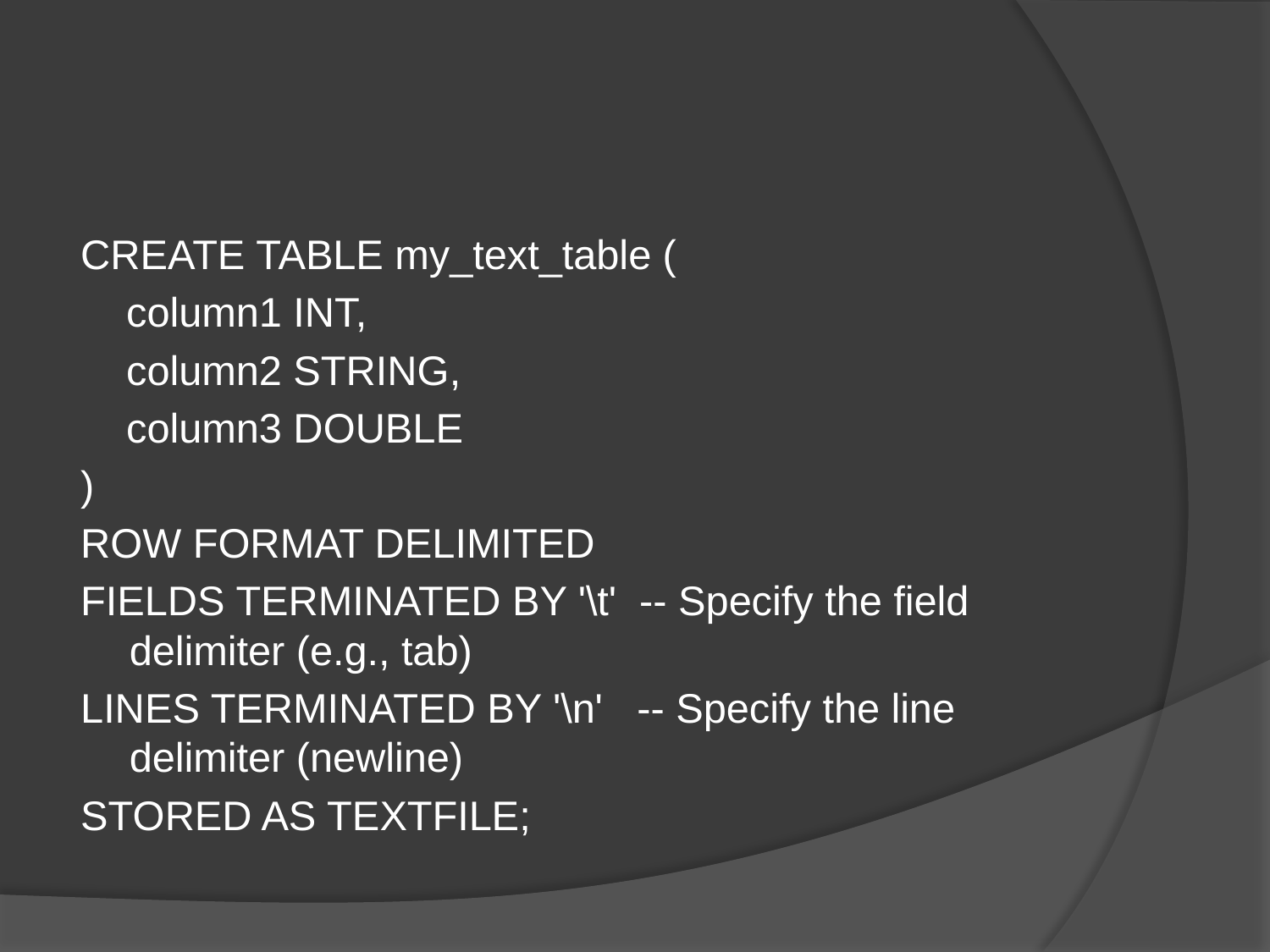

#
CREATE TABLE my_text_table (
    column1 INT,
    column2 STRING,
    column3 DOUBLE
)
ROW FORMAT DELIMITED
FIELDS TERMINATED BY '\t'  -- Specify the field delimiter (e.g., tab)
LINES TERMINATED BY '\n'   -- Specify the line delimiter (newline)
STORED AS TEXTFILE;